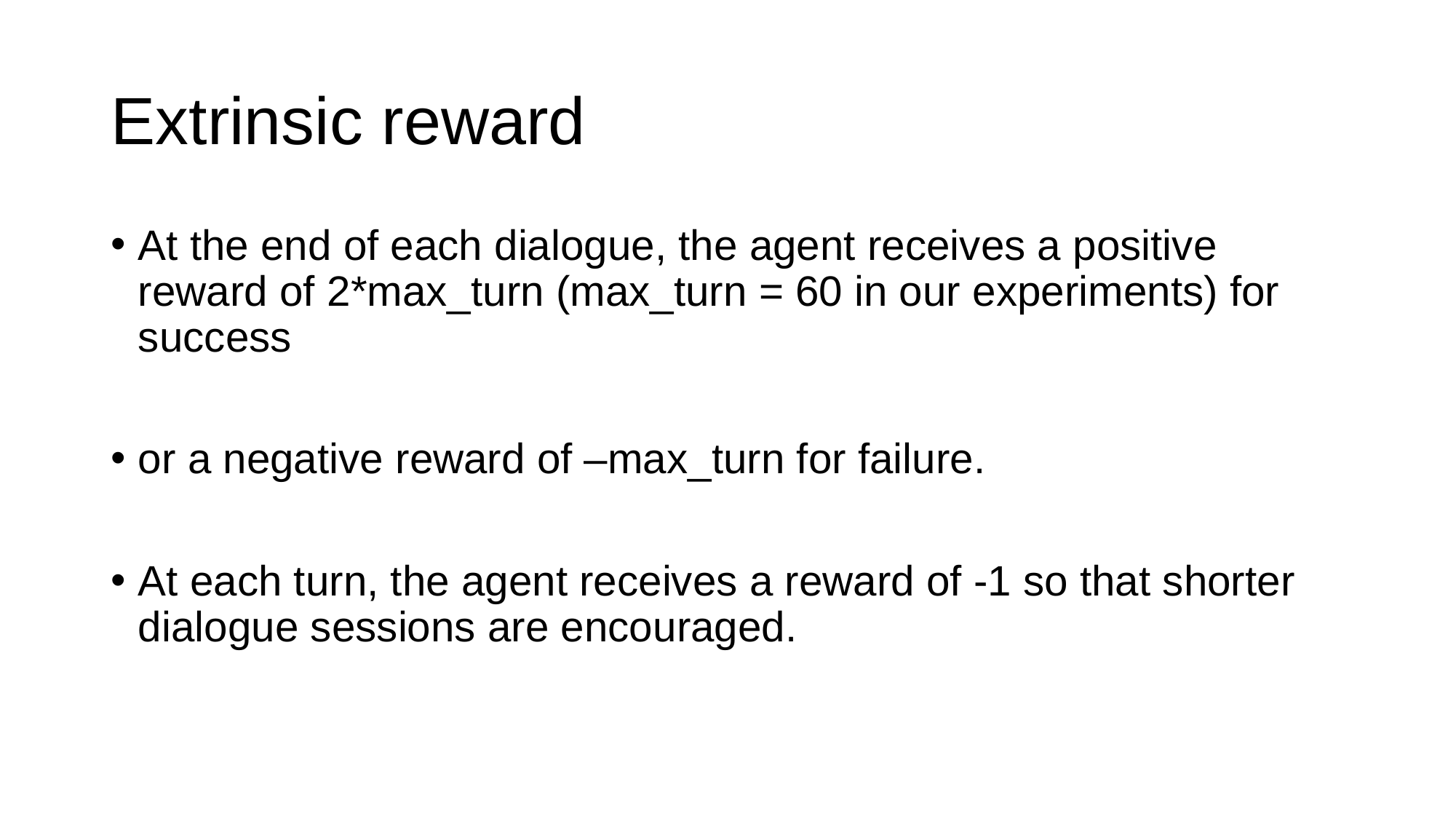

# Extrinsic reward
At the end of each dialogue, the agent receives a positive reward of 2*max_turn (max_turn = 60 in our experiments) for success

or a negative reward of –max_turn for failure.

At each turn, the agent receives a reward of -1 so that shorter dialogue sessions are encouraged.